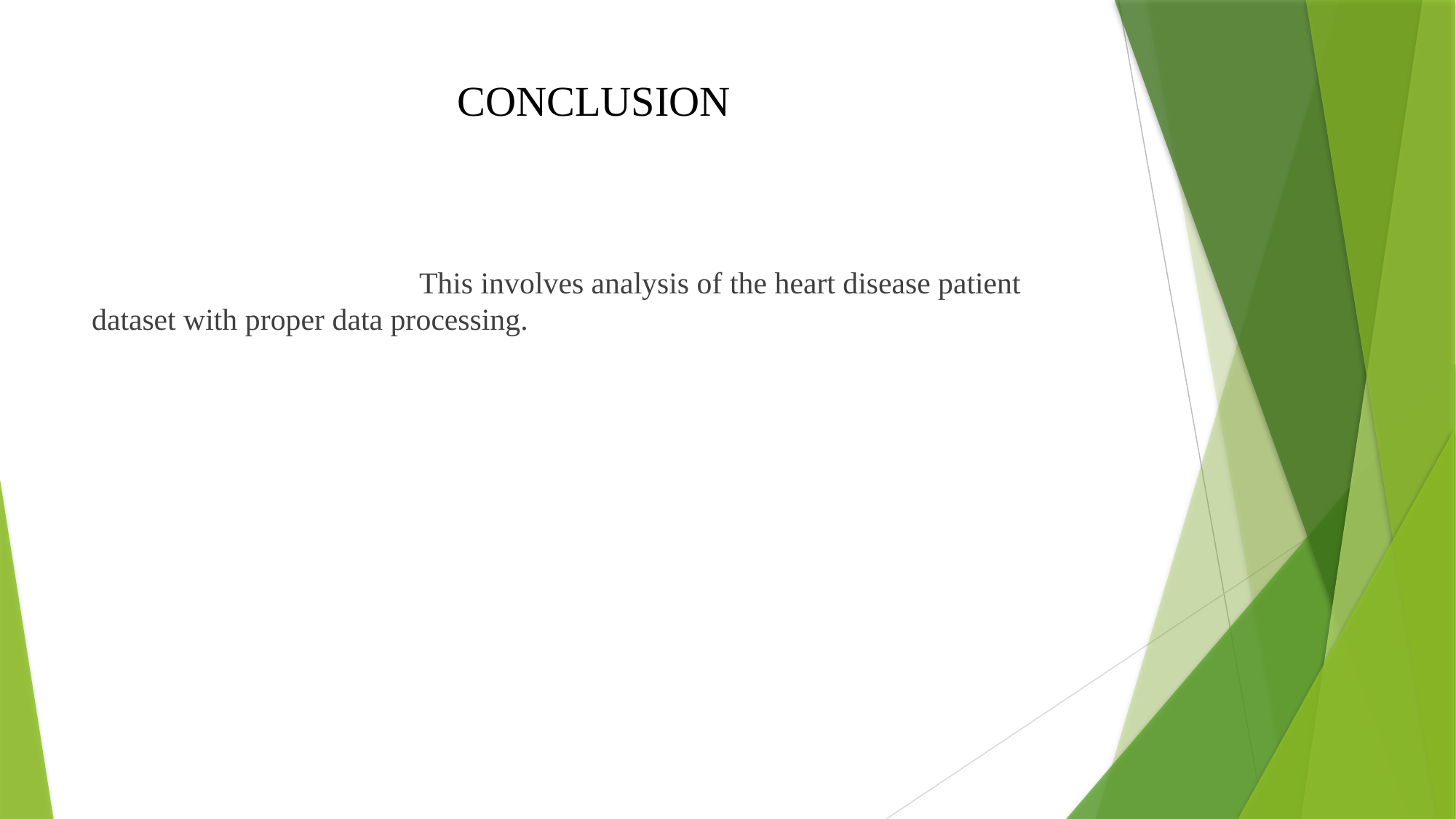

# CONCLUSION
   			This involves analysis of the heart disease patient dataset with proper data processing.